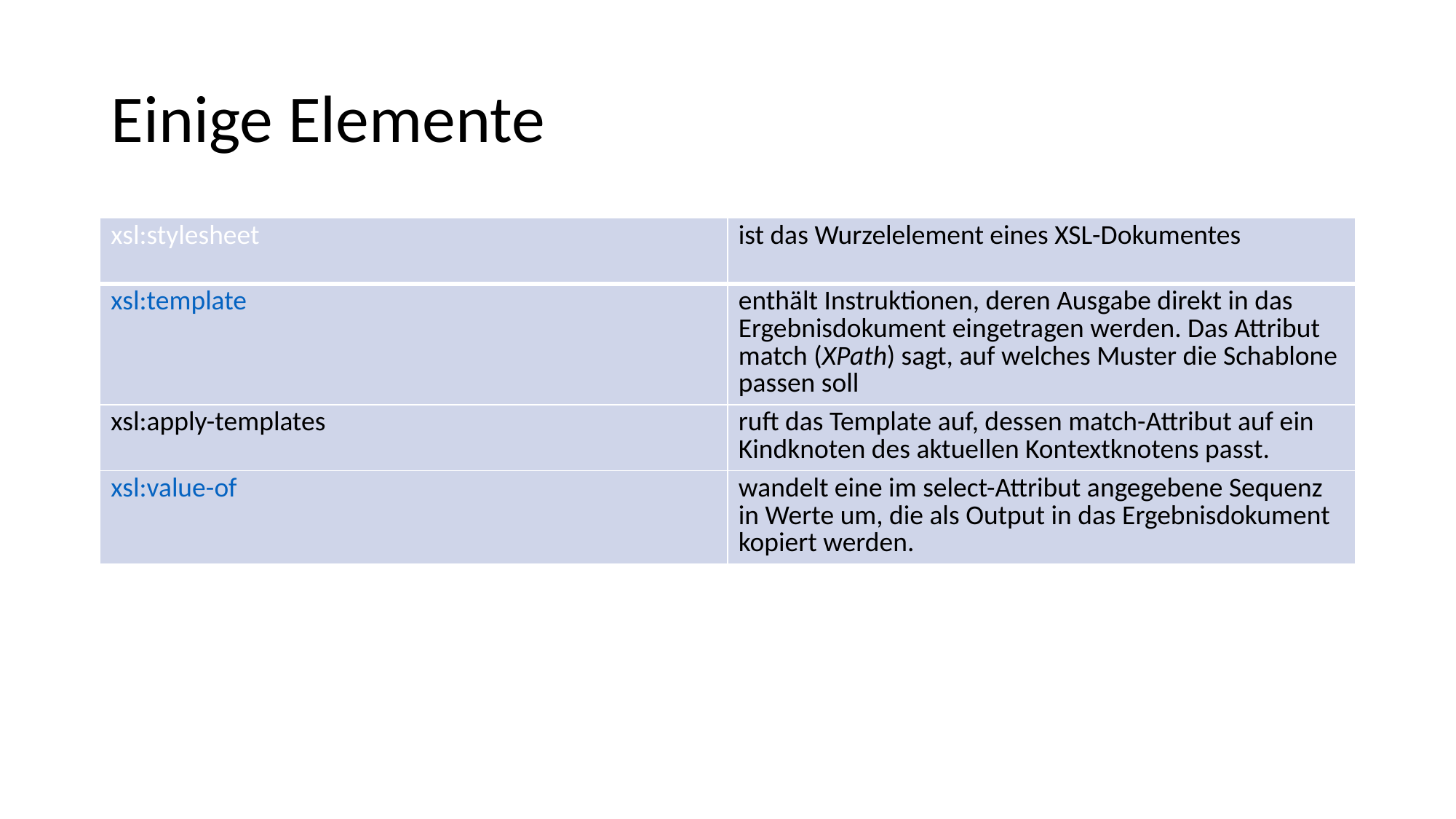

# Einige Elemente
| xsl:stylesheet | ist das Wurzelelement eines XSL-Dokumentes |
| --- | --- |
| xsl:template | enthält Instruktionen, deren Ausgabe direkt in das Ergebnisdokument eingetragen werden. Das Attribut match (XPath) sagt, auf welches Muster die Schablone passen soll |
| xsl:apply-templates | ruft das Template auf, dessen match-Attribut auf ein Kindknoten des aktuellen Kontextknotens passt. |
| xsl:value-of | wandelt eine im select-Attribut angegebene Sequenz in Werte um, die als Output in das Ergebnisdokument kopiert werden. |